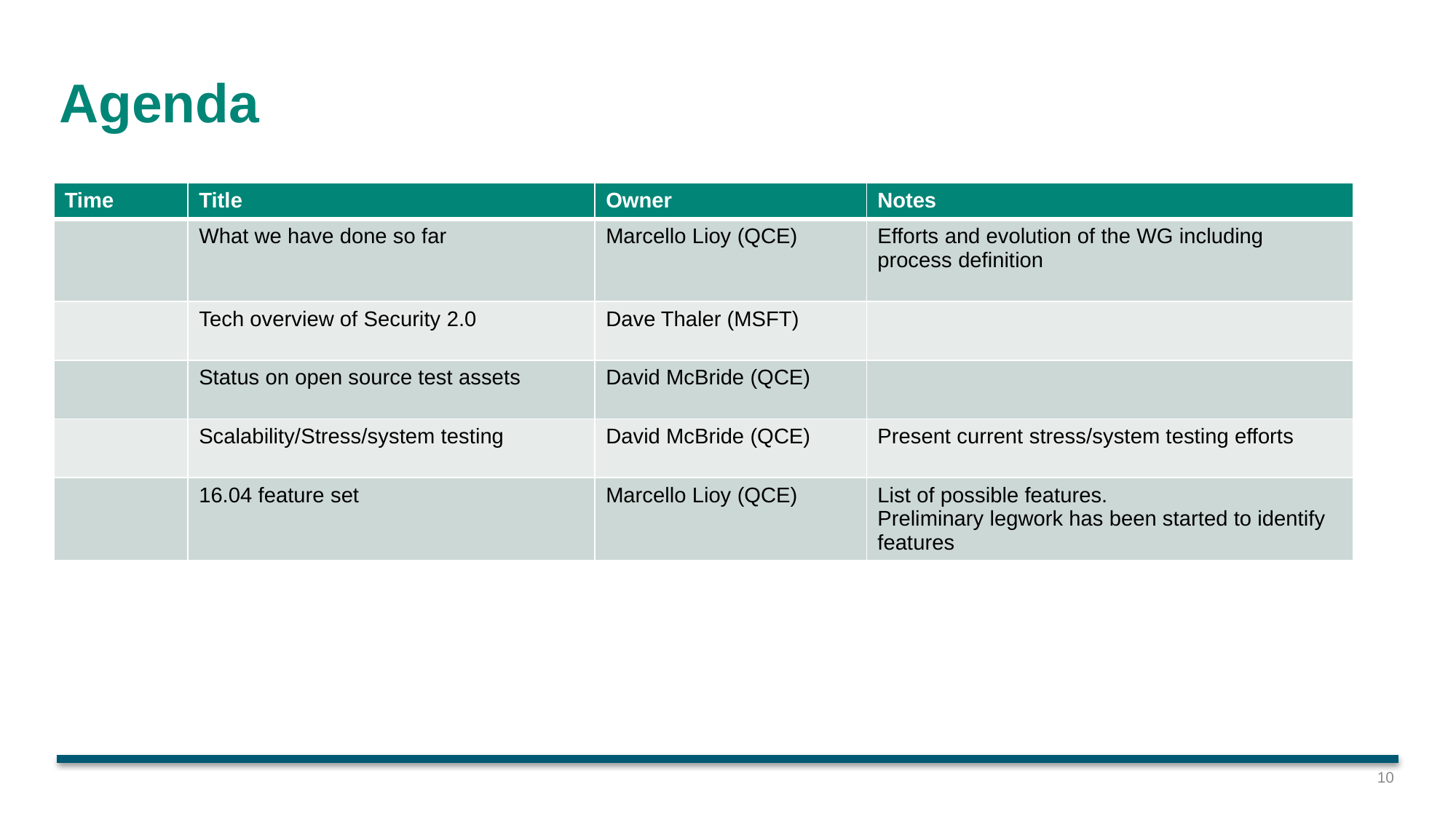

# Agenda
| Time | Title | Owner | Notes |
| --- | --- | --- | --- |
|  | What we have done so far | Marcello Lioy (QCE) | Efforts and evolution of the WG including process definition |
|  | Tech overview of Security 2.0 | Dave Thaler (MSFT) |  |
|  | Status on open source test assets | David McBride (QCE) |  |
|  | Scalability/Stress/system testing | David McBride (QCE) | Present current stress/system testing efforts |
|  | 16.04 feature set | Marcello Lioy (QCE) | List of possible features. Preliminary legwork has been started to identify features |